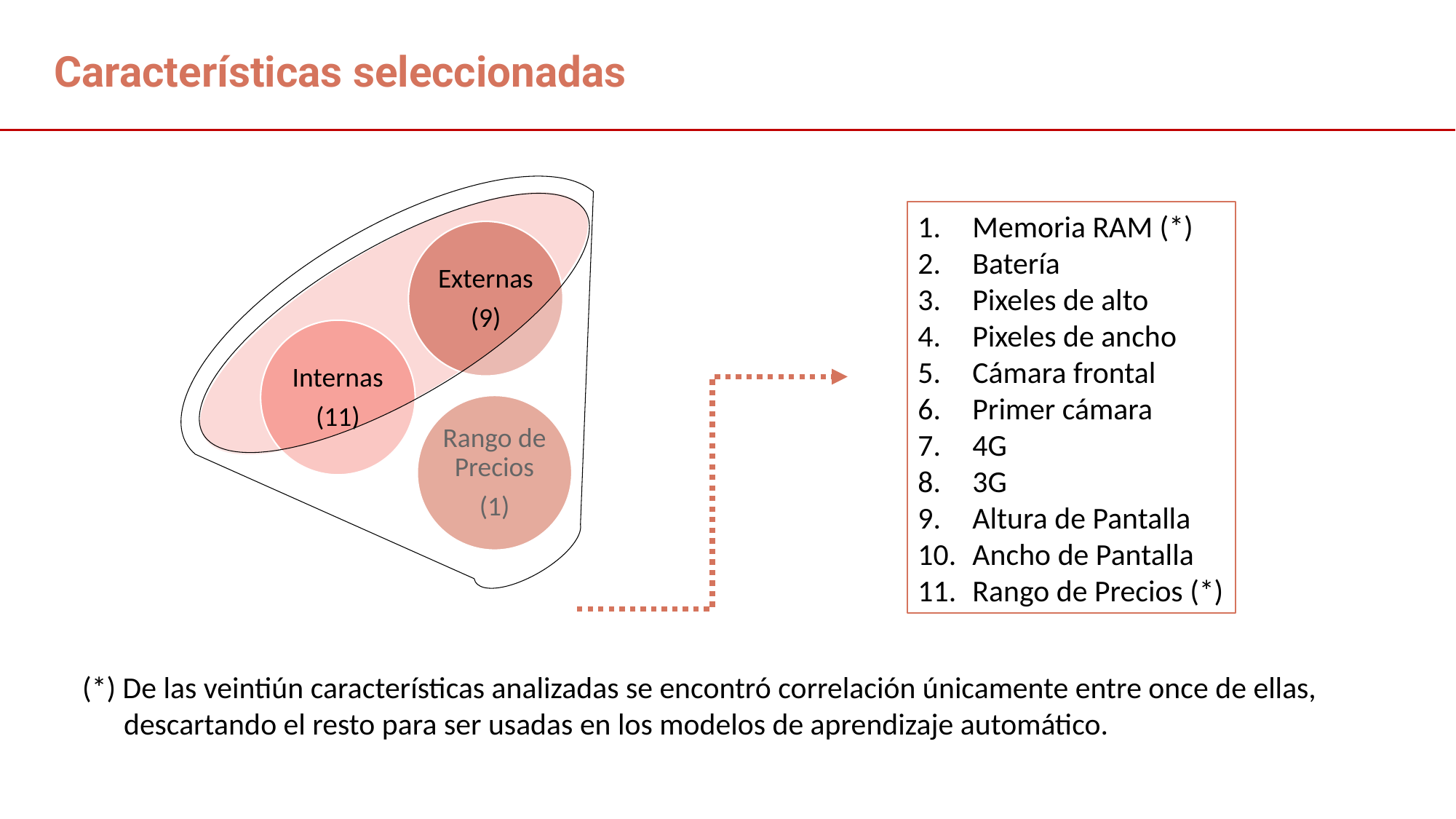

Características seleccionadas
.
Rango de Precios
(1)
Internas
(11)
Externas
(9)
Memoria RAM (*)
Batería
Pixeles de alto
Pixeles de ancho
Cámara frontal
Primer cámara
4G
3G
Altura de Pantalla
Ancho de Pantalla
Rango de Precios (*)
(*) De las veintiún características analizadas se encontró correlación únicamente entre once de ellas,
      descartando el resto para ser usadas en los modelos de aprendizaje automático.